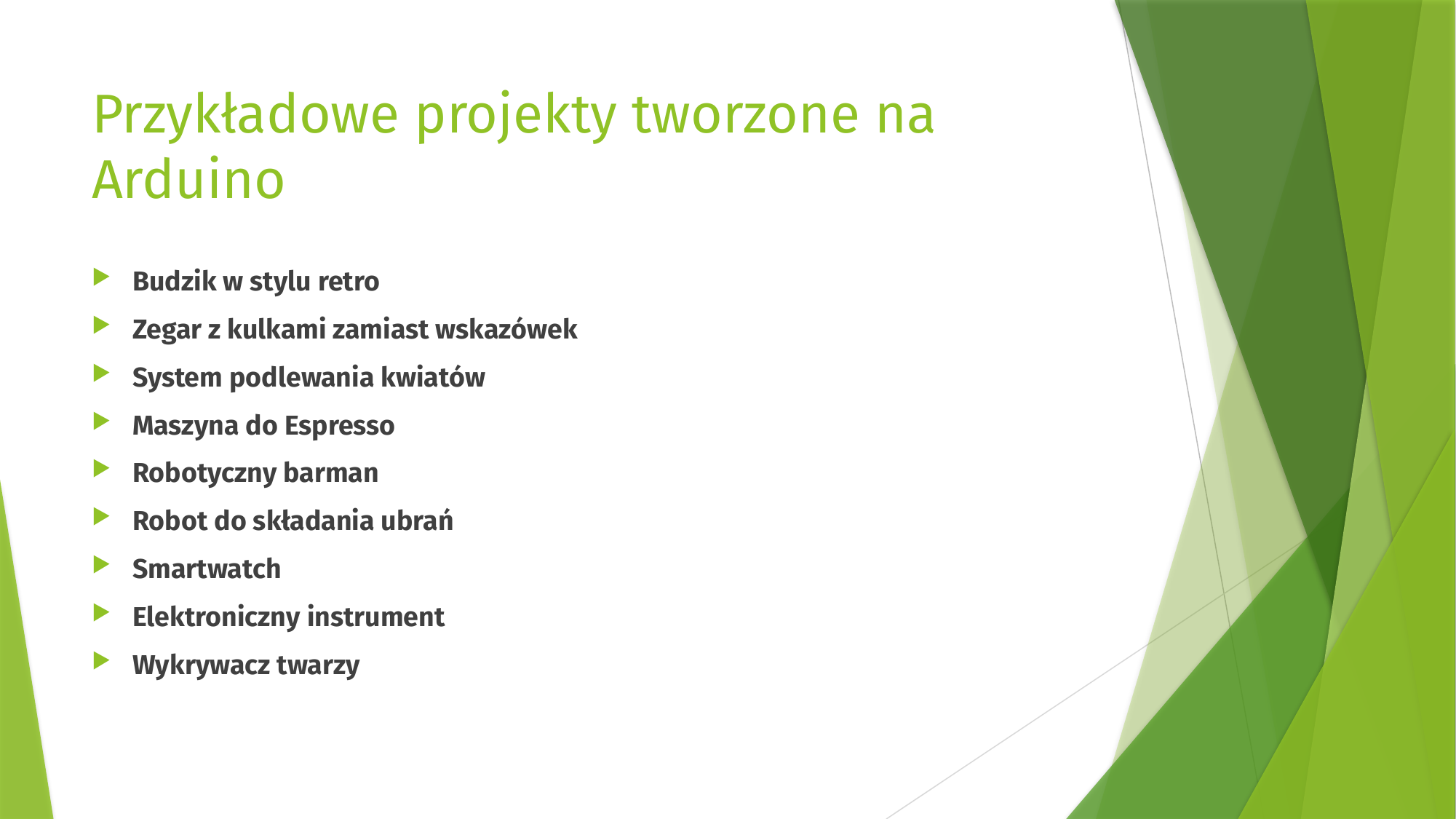

# Przykładowe projekty tworzone na Arduino
Budzik w stylu retro
Zegar z kulkami zamiast wskazówek
System podlewania kwiatów
Maszyna do Espresso
Robotyczny barman
Robot do składania ubrań
Smartwatch
Elektroniczny instrument
Wykrywacz twarzy